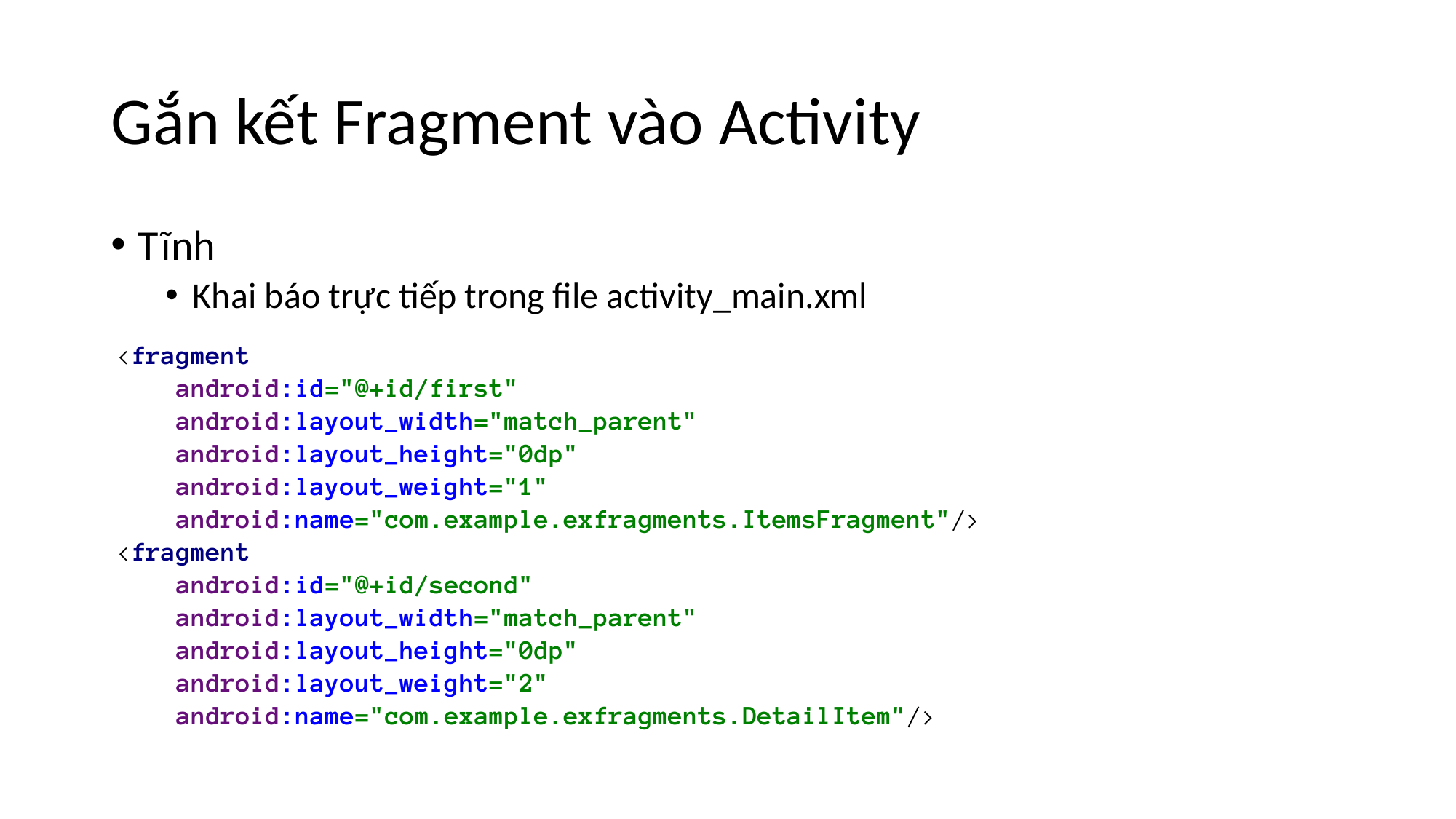

# Gắn kết Fragment vào Activity
Tĩnh
Khai báo trực tiếp trong file activity_main.xml
<fragment
    android:id="@+id/first"
    android:layout_width="match_parent"
    android:layout_height="0dp"
    android:layout_weight="1"
    android:name="com.example.exfragments.ItemsFragment"/>
<fragment
    android:id="@+id/second"
    android:layout_width="match_parent"
    android:layout_height="0dp"
    android:layout_weight="2"
    android:name="com.example.exfragments.DetailItem"/>